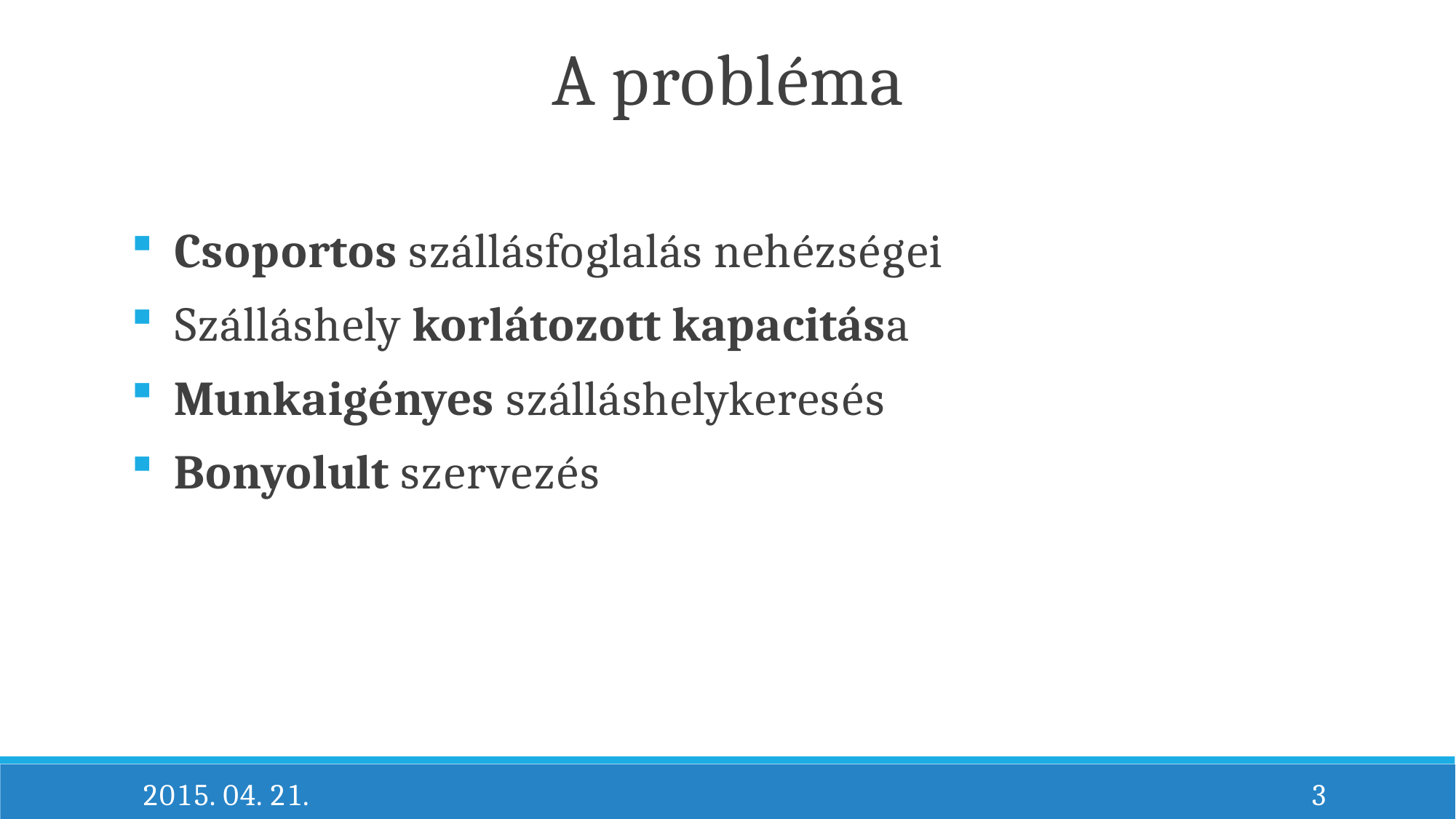

# A probléma

Csoportos szállásfoglalás nehézségei
Szálláshely korlátozott kapacitása
Munkaigényes szálláshelykeresés
Bonyolult szervezés

2015. 04. 21.
3